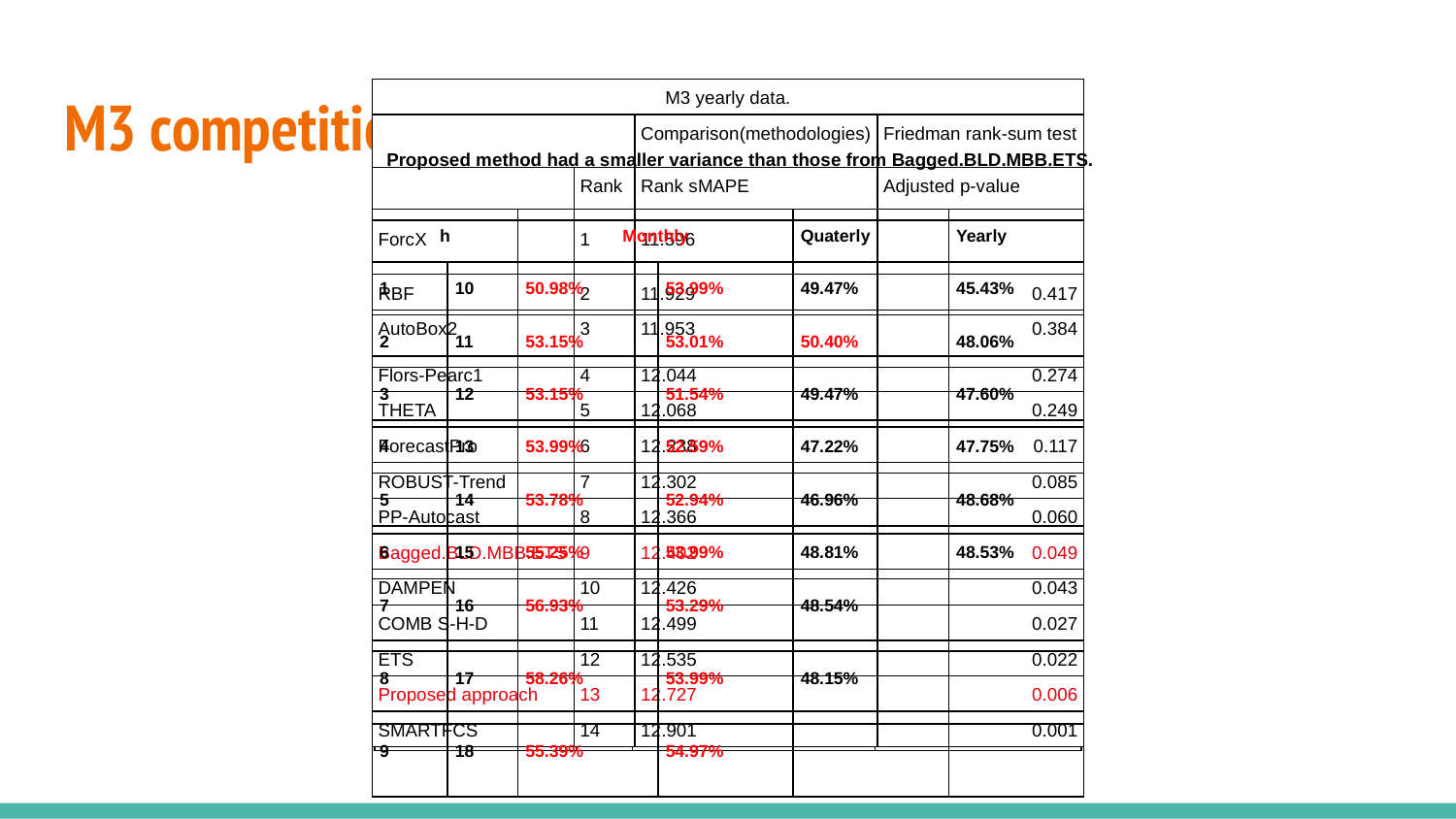

# M3 competition data
| M3 monthly data |  |  |  |
| --- | --- | --- | --- |
|  |  | Comparison(methodologies) | Friedman rank-sum test |
| Methods | Rank | Rank sMAPE | Adjusted p-value |
| Proposed approach | 1 | 11.553 |  |
| Bagged.BLD.MBB.ETS | 2 | 11.709 | 0.599 |
| THETA | 3 | 11.983 | 0.147 |
| ForecastPro | 4 | 12.000 | 0.132 |
| COMB S-H-D | 5 | 13.028 | 6.791E-07 |
| ETS | 6 | 13.056 | 4.159E-07 |
| ForcX | 7 | 13.260 | 8.991E-09 |
| HOLT | 8 | 13.288 | 5.125E-09 |
| WINTER | 9 | 13.582 | 8.304E-12 |
| RBF | 10 | 13.808 | 3.114E-14 |
| DAMPEN | 11 | 14.006 | 1.449E-16 |
| AAM1 | 12 | 14.009 | 1.325E-16 |
| AutoBox2 | 13 | 14.151 | 2.205E-18 |
| B-J auto | 14 | 14.220 | 2.744E-19 |
| M3 quarterly data. |  |  |  |
| --- | --- | --- | --- |
|  |  | Comparison(methodologies) | Friedman rank-sum test |
| Methods | Rank | Rank sMAPE | Adjusted p-value |
| THETA | 1 | 11.817 |  |
| COMB S-H-D | 2 | 12.620 | 0.049 |
| ROBUST-Trend | 3 | 12.915 | 0.007 |
| DAMPEN | 4 | 13.109 | 0.002 |
| PP-Autocast | 5 | 13.272 | 3.674E-4 |
| ForcX | 6 | 13.349 | 1.754E-4 |
| Bagged.BLD.MBB.ETS | 7 | 13.464 | 5.486E-5 |
| B-J auto | 8 | 13.655 | 6.729E-6 |
| ETS | 9 | 13.717 | 3.276E-6 |
| ForecastPro | 10 | 13.729 | 2.842E-6 |
| Proposed approach | 11 | 13.742 | 2.425E-6 |
| HOLT | 12 | 13.771 | 1.719E-6 |
| RBF | 13 | 13.796 | 1.252E-6 |
| AutoBox2 | 14 | 13.871 | 4.900E-7 |
| M3 yearly data. |  |  |  |
| --- | --- | --- | --- |
|  |  | Comparison(methodologies) | Friedman rank-sum test |
|  | Rank | Rank sMAPE | Adjusted p-value |
| ForcX | 1 | 11.596 |  |
| RBF | 2 | 11.929 | 0.417 |
| AutoBox2 | 3 | 11.953 | 0.384 |
| Flors-Pearc1 | 4 | 12.044 | 0.274 |
| THETA | 5 | 12.068 | 0.249 |
| ForecastPro | 6 | 12.238 | 0.117 |
| ROBUST-Trend | 7 | 12.302 | 0.085 |
| PP-Autocast | 8 | 12.366 | 0.060 |
| Bagged.BLD.MBB.ETS | 9 | 12.402 | 0.049 |
| DAMPEN | 10 | 12.426 | 0.043 |
| COMB S-H-D | 11 | 12.499 | 0.027 |
| ETS | 12 | 12.535 | 0.022 |
| Proposed approach | 13 | 12.727 | 0.006 |
| SMARTFCS | 14 | 12.901 | 0.001 |
Proposed method had a smaller variance than those from Bagged.BLD.MBB.ETS.
| h |  | Monthly |  | Quaterly | Yearly |
| --- | --- | --- | --- | --- | --- |
| 1 | 10 | 50.98% | 53.99% | 49.47% | 45.43% |
| 2 | 11 | 53.15% | 53.01% | 50.40% | 48.06% |
| 3 | 12 | 53.15% | 51.54% | 49.47% | 47.60% |
| 4 | 13 | 53.99% | 52.59% | 47.22% | 47.75% |
| 5 | 14 | 53.78% | 52.94% | 46.96% | 48.68% |
| 6 | 15 | 55.25% | 53.99% | 48.81% | 48.53% |
| 7 | 16 | 56.93% | 53.29% | 48.54% |  |
| 8 | 17 | 58.26% | 53.99% | 48.15% |  |
| 9 | 18 | 55.39% | 54.97% |  |  |